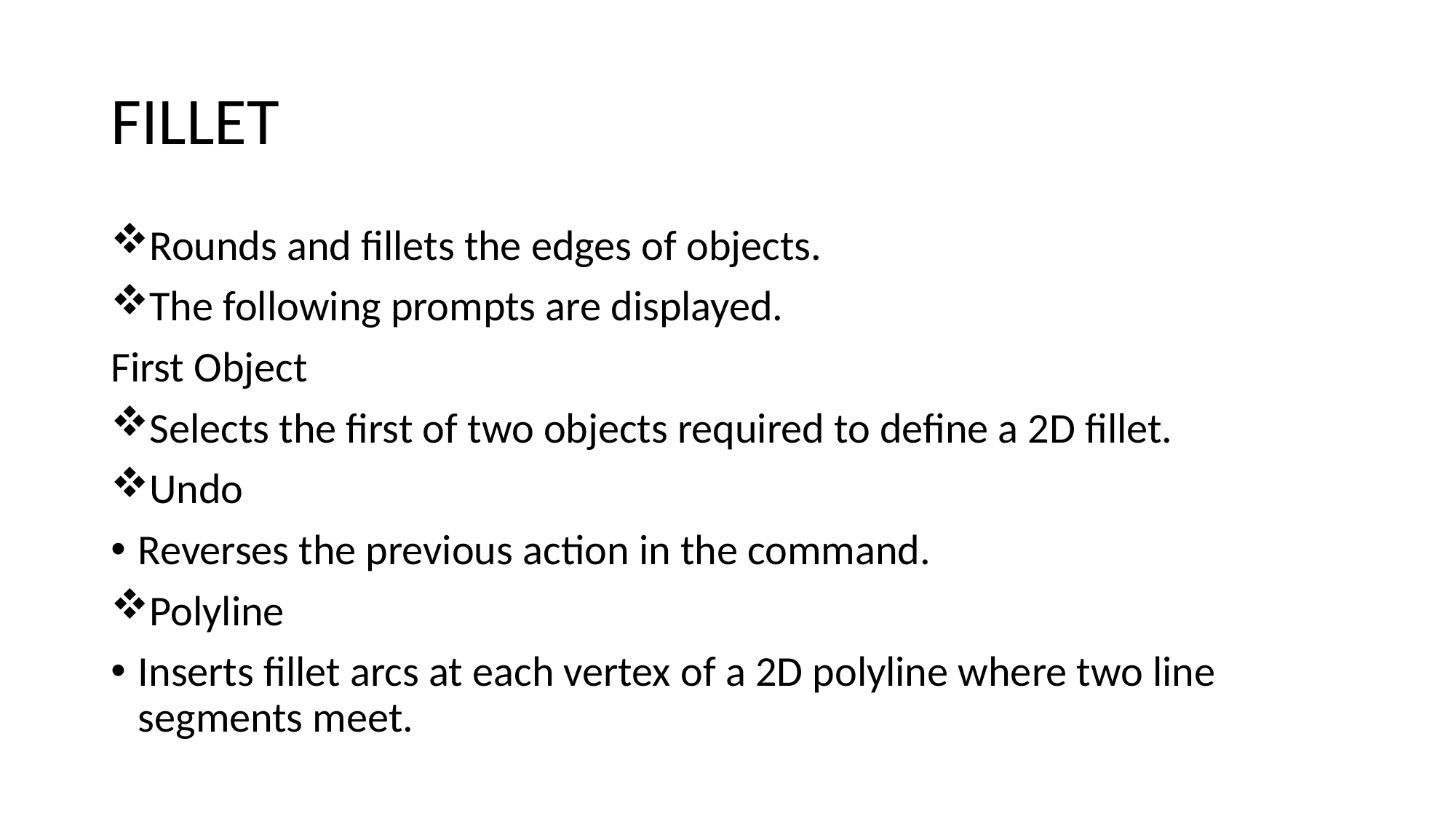

# FILLET
Rounds and fillets the edges of objects.
The following prompts are displayed.
First Object
Selects the first of two objects required to define a 2D fillet.
Undo
Reverses the previous action in the command.
Polyline
Inserts fillet arcs at each vertex of a 2D polyline where two line segments meet.